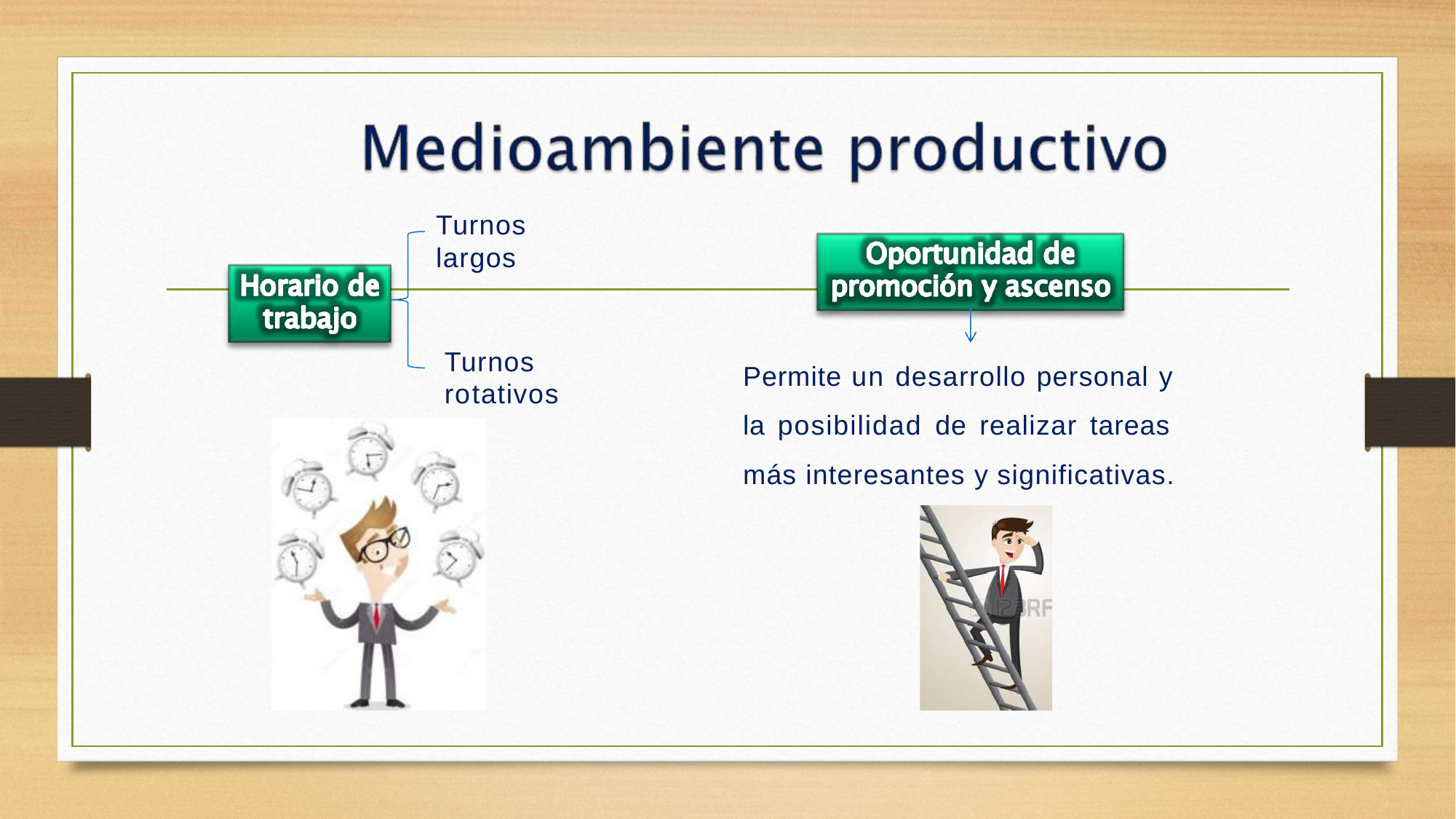

Turnos
largos

Permite un desarrollo personal y  la posibilidad de realizar tareas  más interesantes y significativas.
Turnos  rotativos